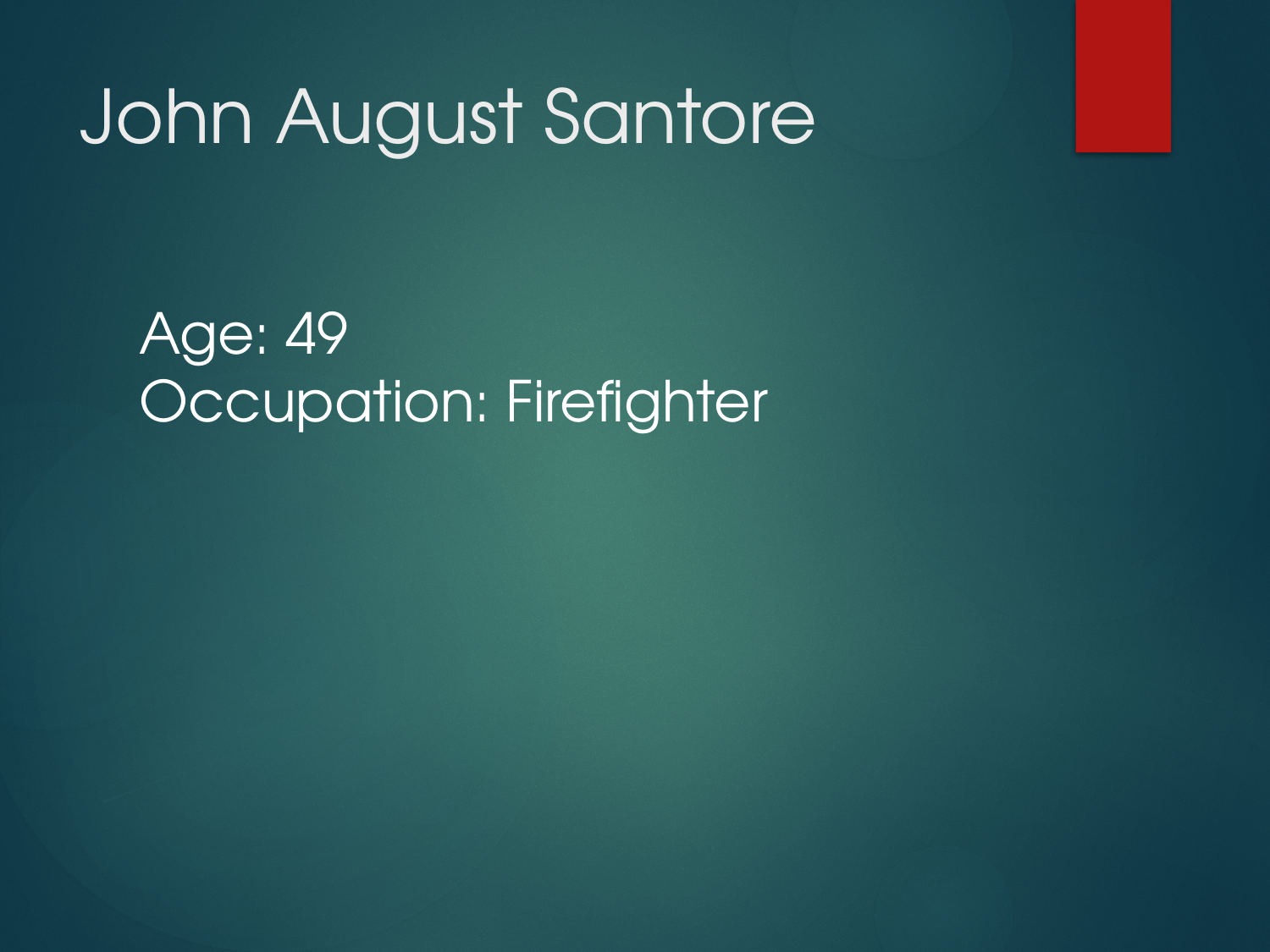

# John August Santore

Age: 49
Occupation: Firefighter